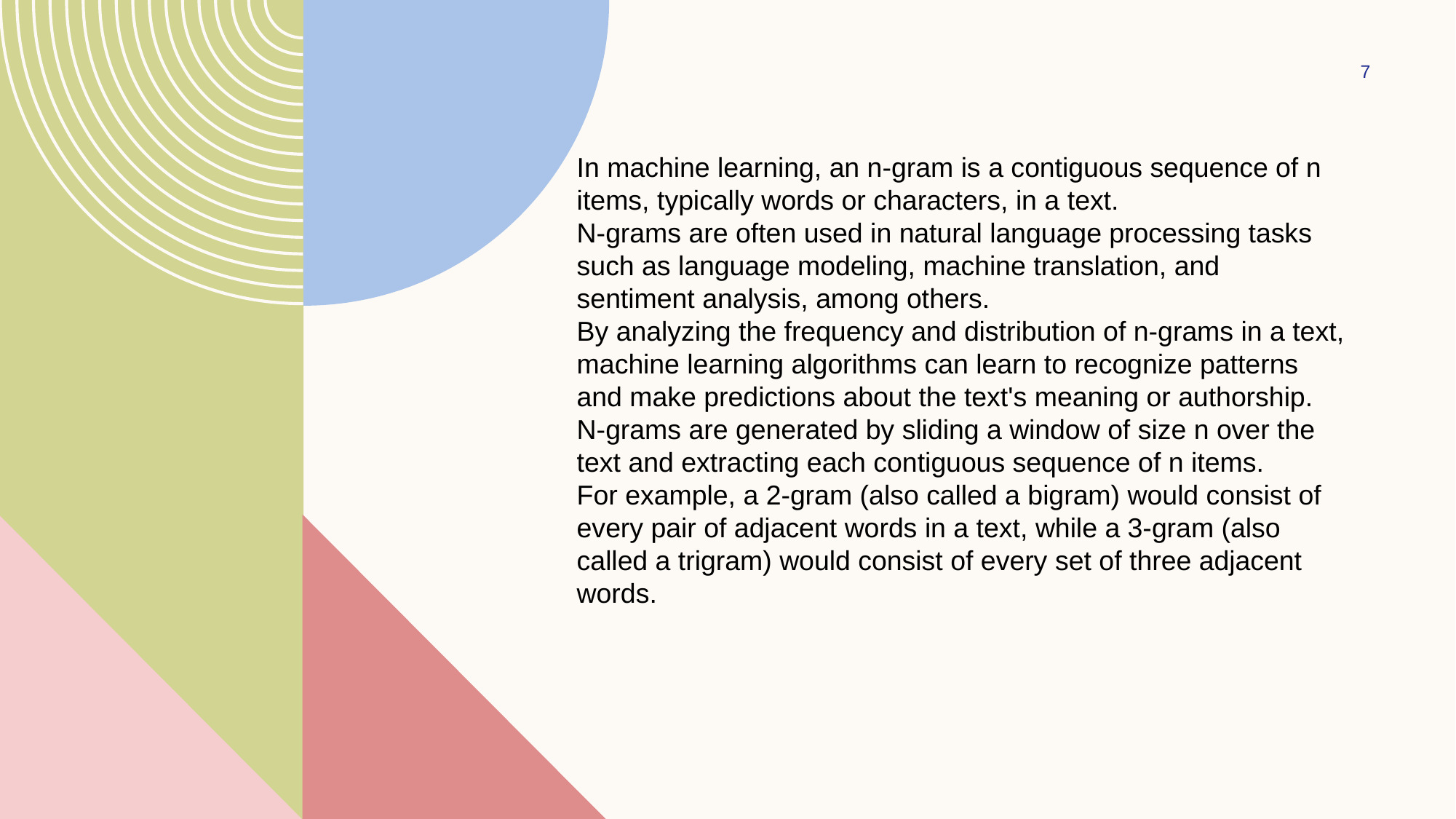

7
In machine learning, an n-gram is a contiguous sequence of n items, typically words or characters, in a text.
N-grams are often used in natural language processing tasks such as language modeling, machine translation, and sentiment analysis, among others.
By analyzing the frequency and distribution of n-grams in a text, machine learning algorithms can learn to recognize patterns and make predictions about the text's meaning or authorship.
N-grams are generated by sliding a window of size n over the text and extracting each contiguous sequence of n items.
For example, a 2-gram (also called a bigram) would consist of every pair of adjacent words in a text, while a 3-gram (also called a trigram) would consist of every set of three adjacent words.